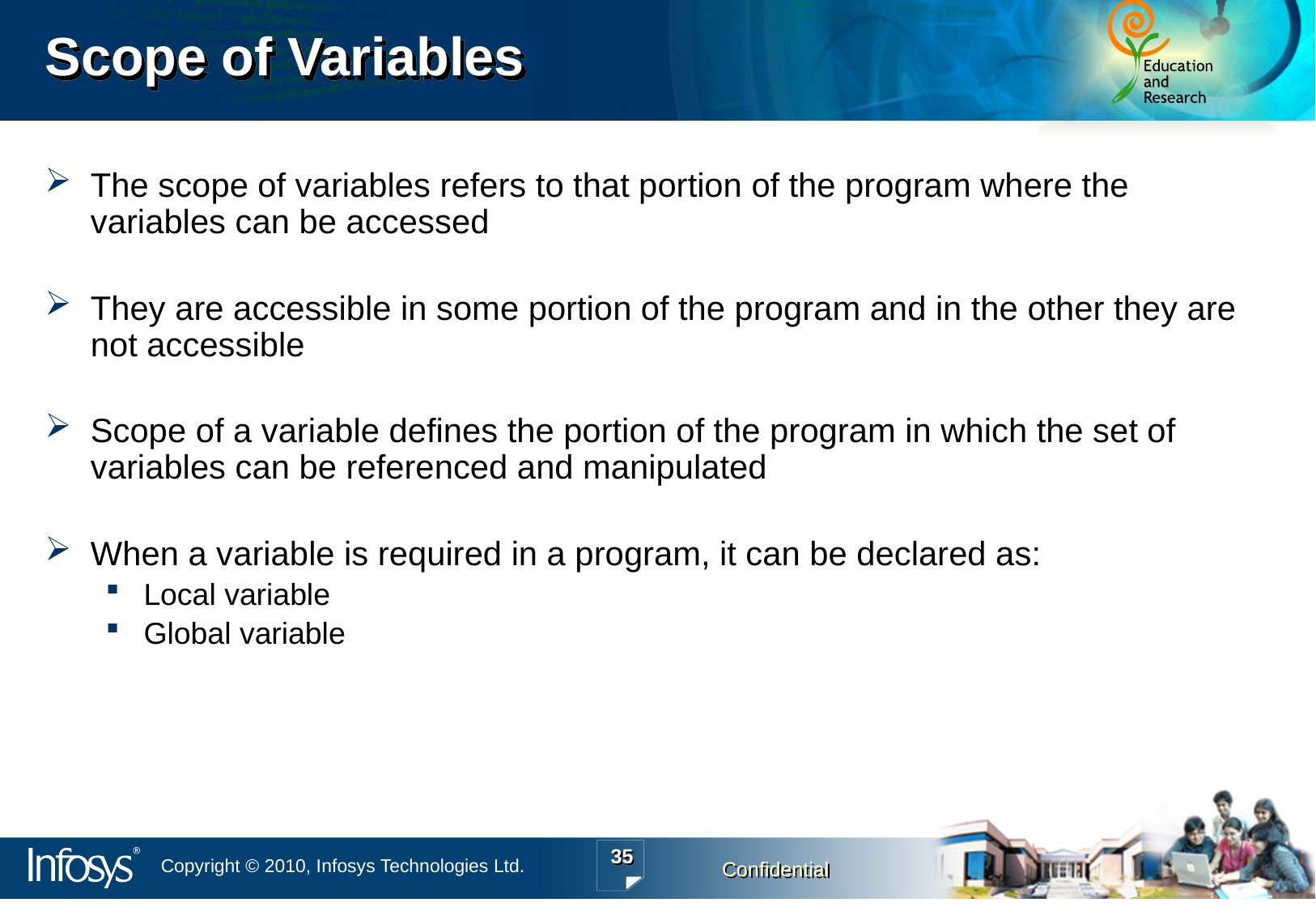

# Scope of Variables
The scope of variables refers to that portion of the program where the variables can be accessed

They are accessible in some portion of the program and in the other they are not accessible

Scope of a variable defines the portion of the program in which the set of variables can be referenced and manipulated

When a variable is required in a program, it can be declared as:
Local variable
Global variable